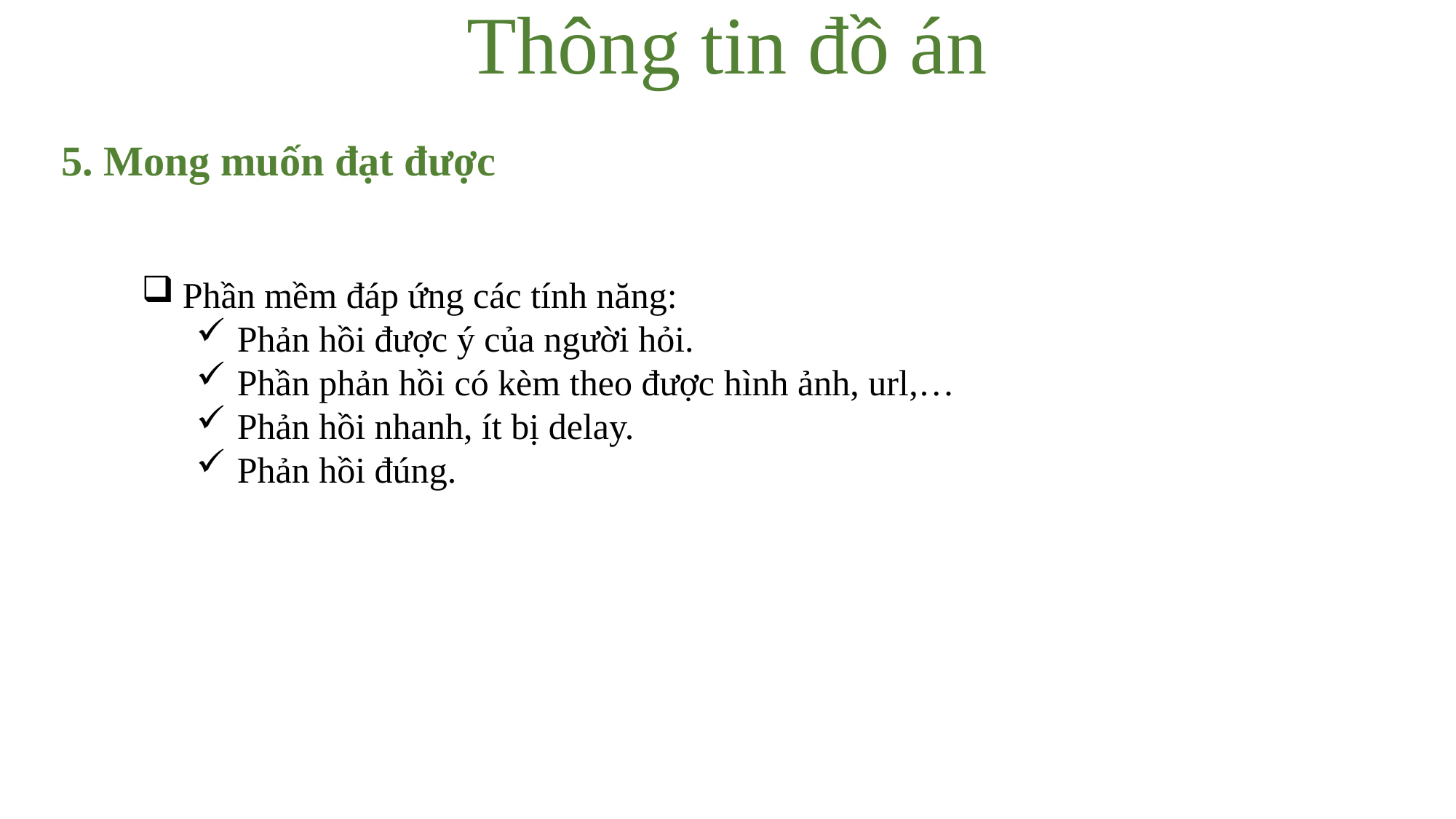

Thông tin đồ án
5. Mong muốn đạt được

Phần mềm đáp ứng các tính năng:
Phản hồi được ý của người hỏi.
Phần phản hồi có kèm theo được hình ảnh, url,…
Phản hồi nhanh, ít bị delay.
Phản hồi đúng.